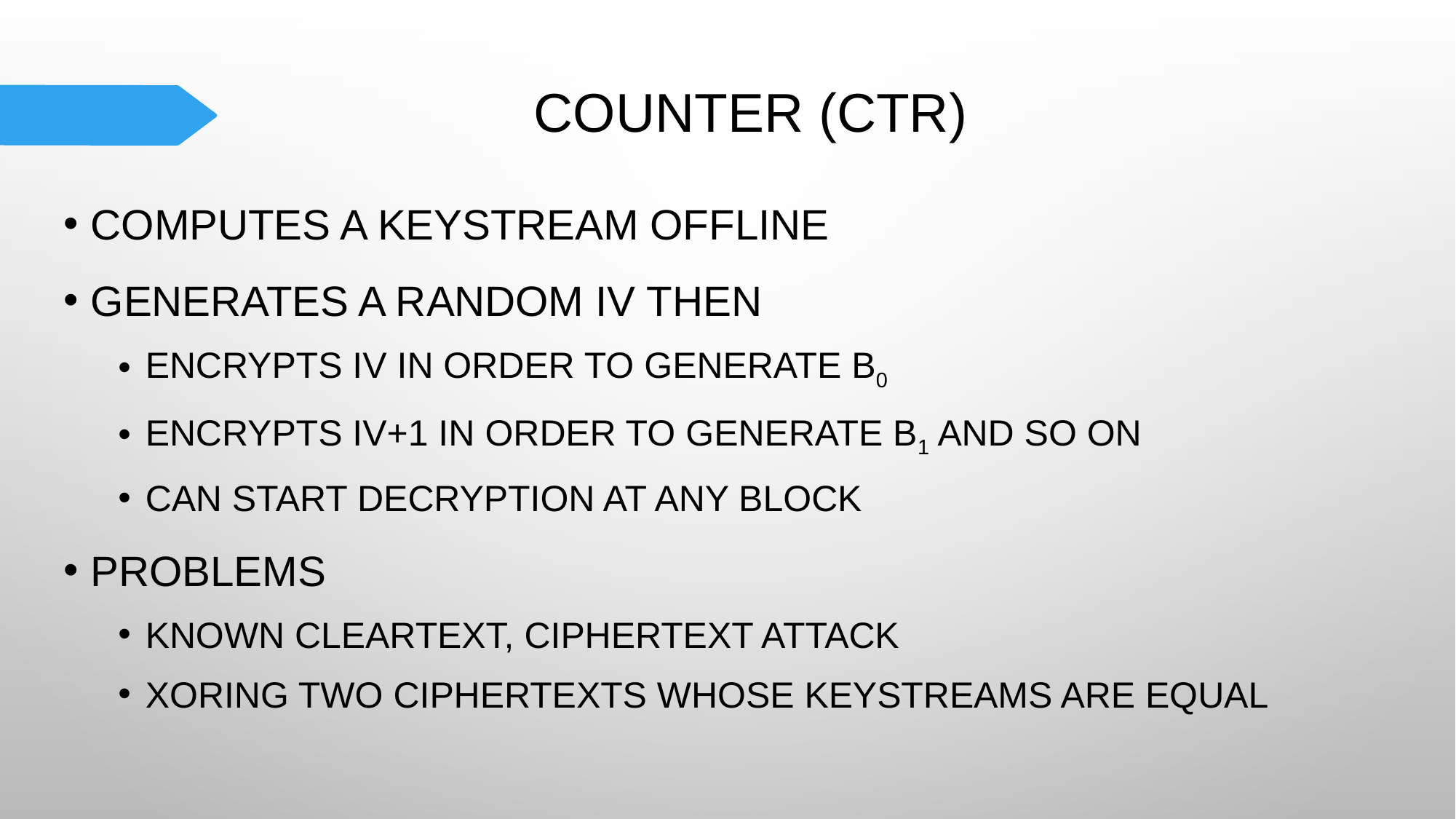

# Counter (CTR)
Computes a keystream offline
Generates a random iv then
Encrypts iv in order to generate b0
Encrypts iv+1 in order to generate b1 and so on
Can start decryption at any block
Problems
Known cleartext, ciphertext attack
XORing two ciphertexts whose keystreams are equal